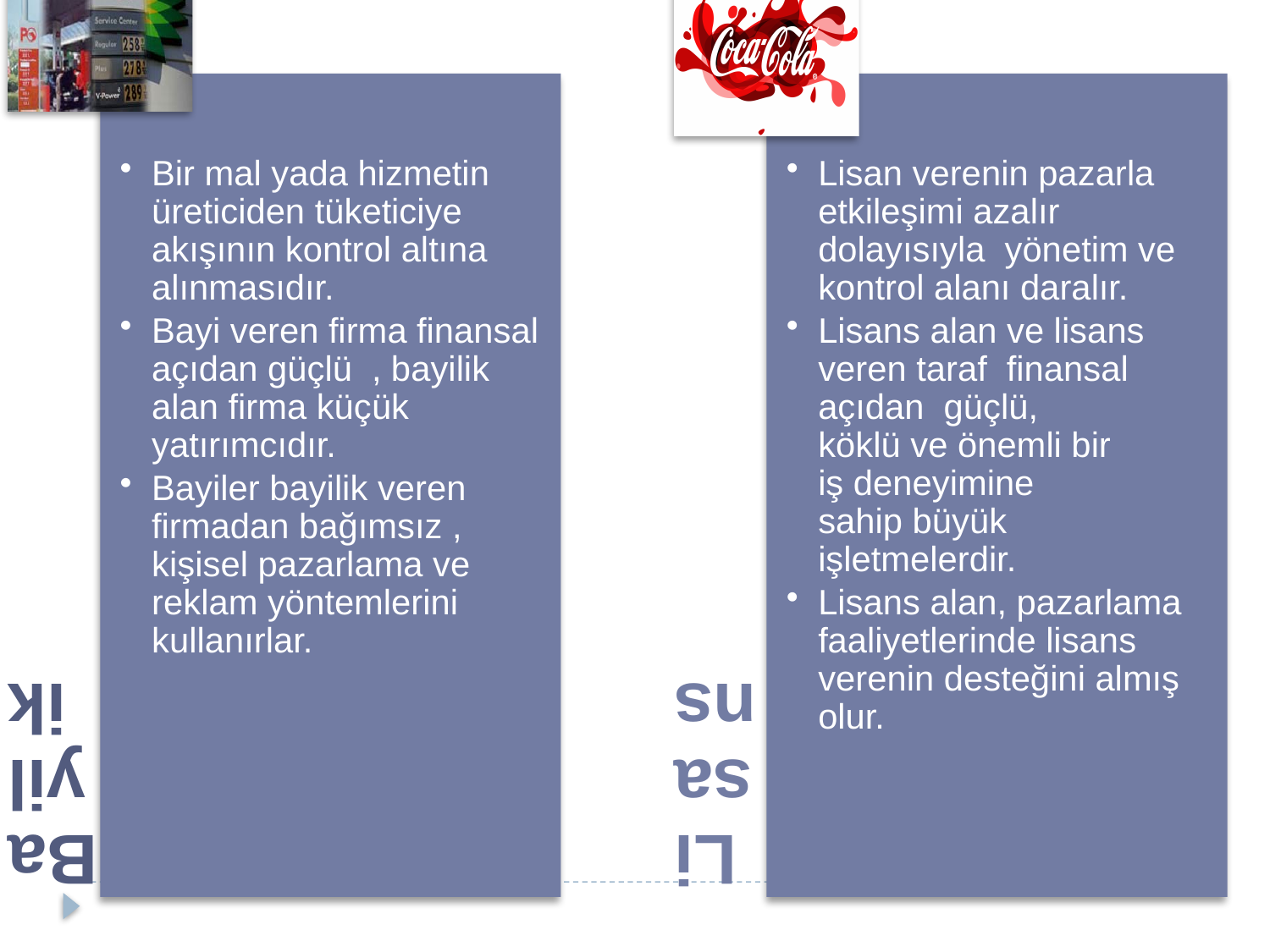

Bayilik
Bir mal yada hizmetin üreticiden tüketiciye akışının kontrol altına alınmasıdır.
Bayi veren firma finansal açıdan güçlü  , bayilik alan firma küçük yatırımcıdır.
Bayiler bayilik veren firmadan bağımsız , kişisel pazarlama ve reklam yöntemlerini kullanırlar.
Lisans
Lisan verenin pazarla etkileşimi azalır dolayısıyla  yönetim ve kontrol alanı daralır.
Lisans alan ve lisans veren taraf  finansal açıdan  güçlü, köklü ve önemli bir iş deneyimine sahip büyük işletmelerdir.
Lisans alan, pazarlama faaliyetlerinde lisans verenin desteğini almış olur.